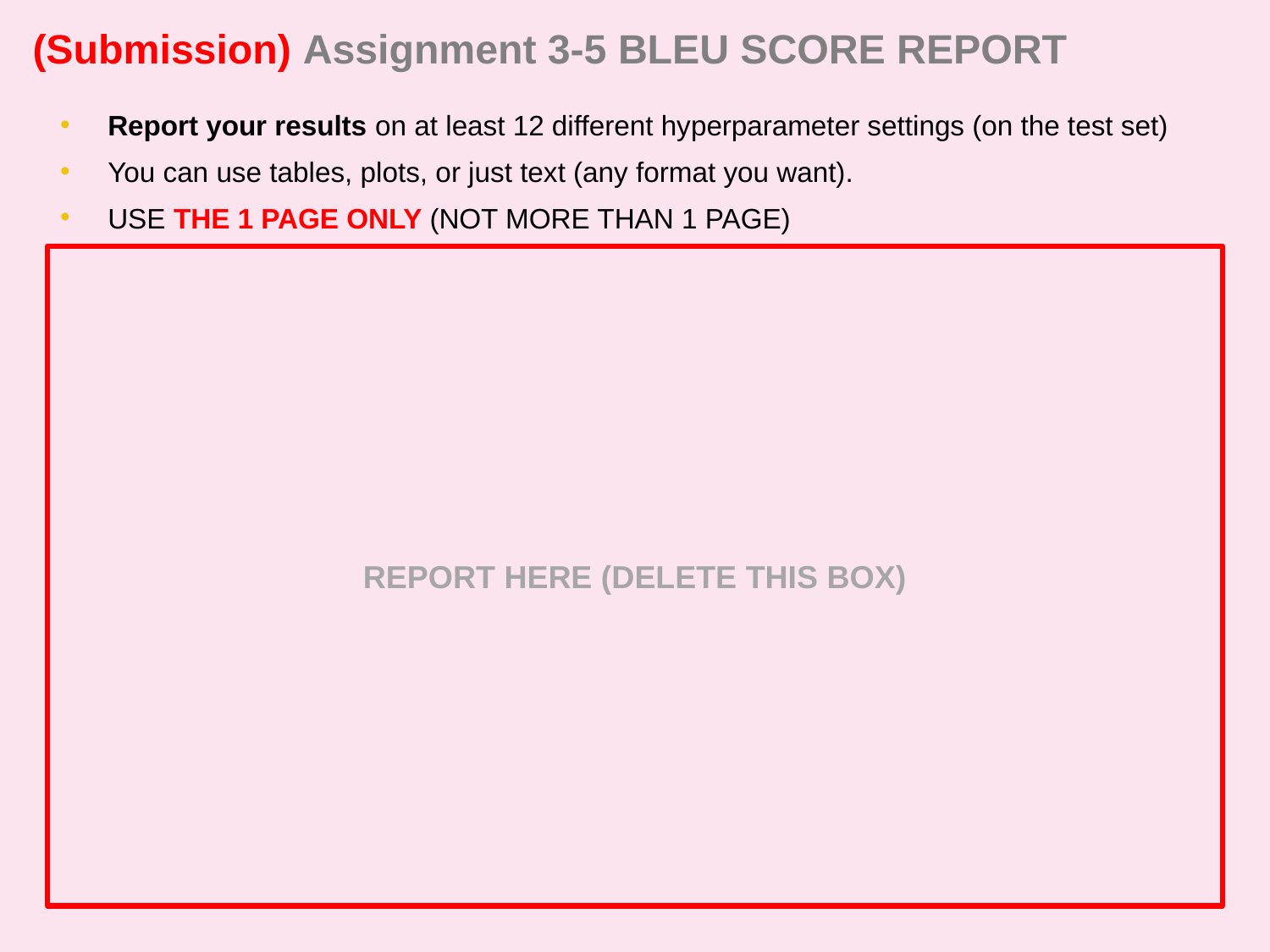

# (Submission) Assignment 3-5 BLEU SCORE REPORT
Report your results on at least 12 different hyperparameter settings (on the test set)
You can use tables, plots, or just text (any format you want).
USE THE 1 PAGE ONLY (NOT MORE THAN 1 PAGE)

REPORT HERE (DELETE THIS BOX)